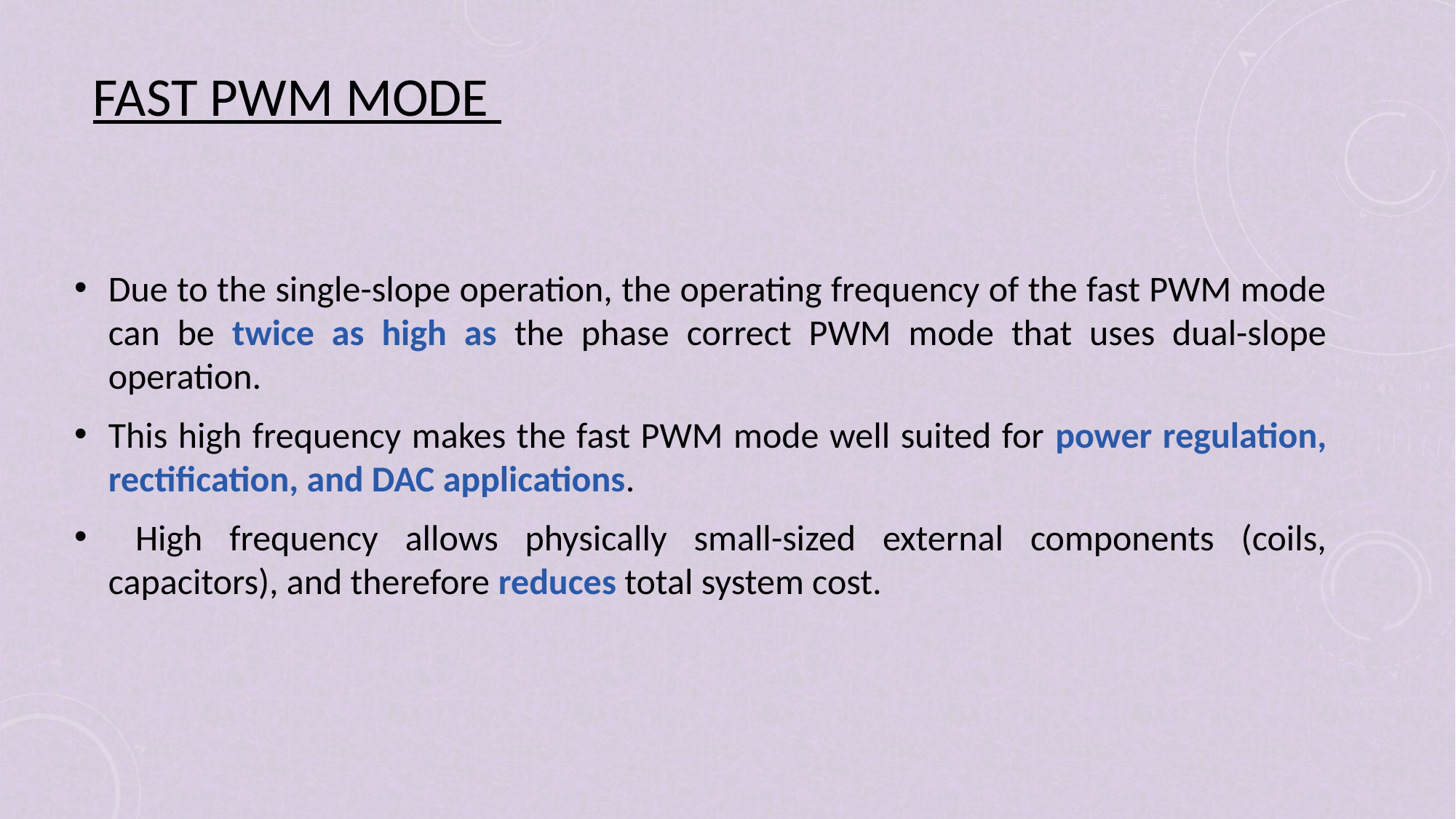

# Fast PWM Mode
Due to the single-slope operation, the operating frequency of the fast PWM mode can be twice as high as the phase correct PWM mode that uses dual-slope operation.
This high frequency makes the fast PWM mode well suited for power regulation, rectification, and DAC applications.
 High frequency allows physically small-sized external components (coils, capacitors), and therefore reduces total system cost.